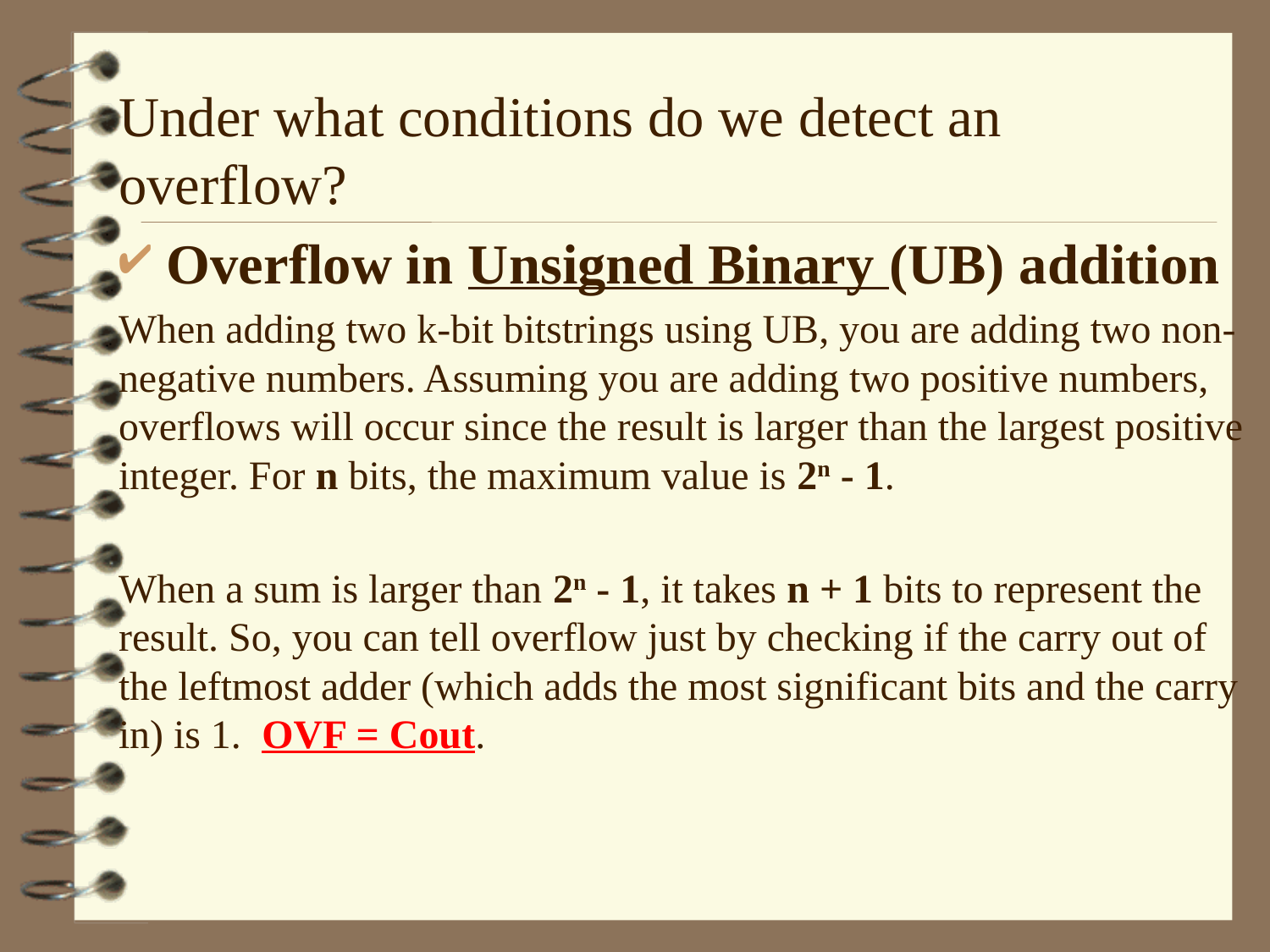

Under what conditions do we detect an overflow?
Overflow in Unsigned Binary (UB) addition
When adding two k-bit bitstrings using UB, you are adding two non-negative numbers. Assuming you are adding two positive numbers,  overflows will occur since the result is larger than the largest positive integer. For n bits, the maximum value is 2n - 1.

When a sum is larger than 2n - 1, it takes n + 1 bits to represent the result. So, you can tell overflow just by checking if the carry out of the leftmost adder (which adds the most significant bits and the carry in) is 1.  OVF = Cout.